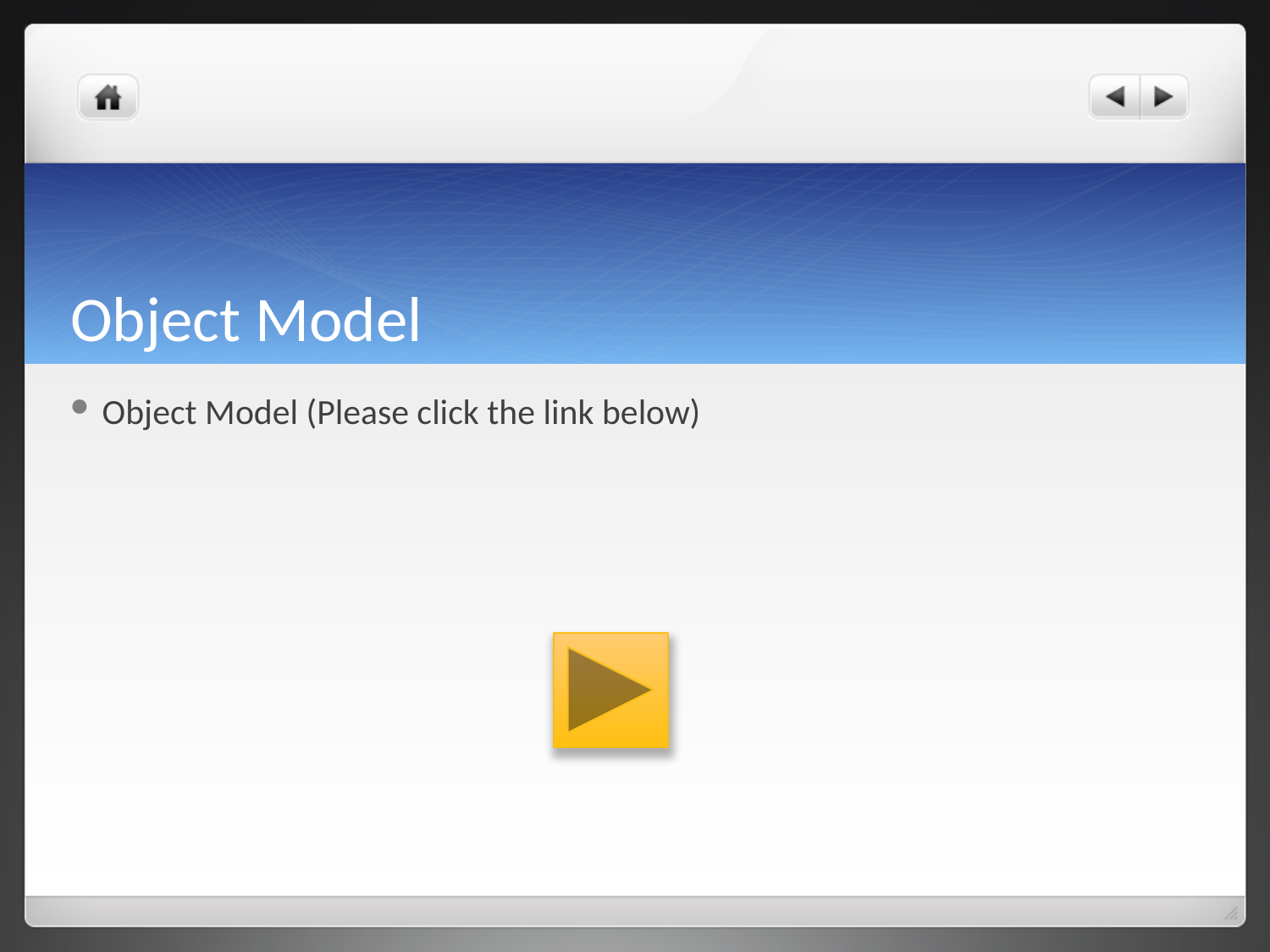

# Object Model
Object Model (Please click the link below)